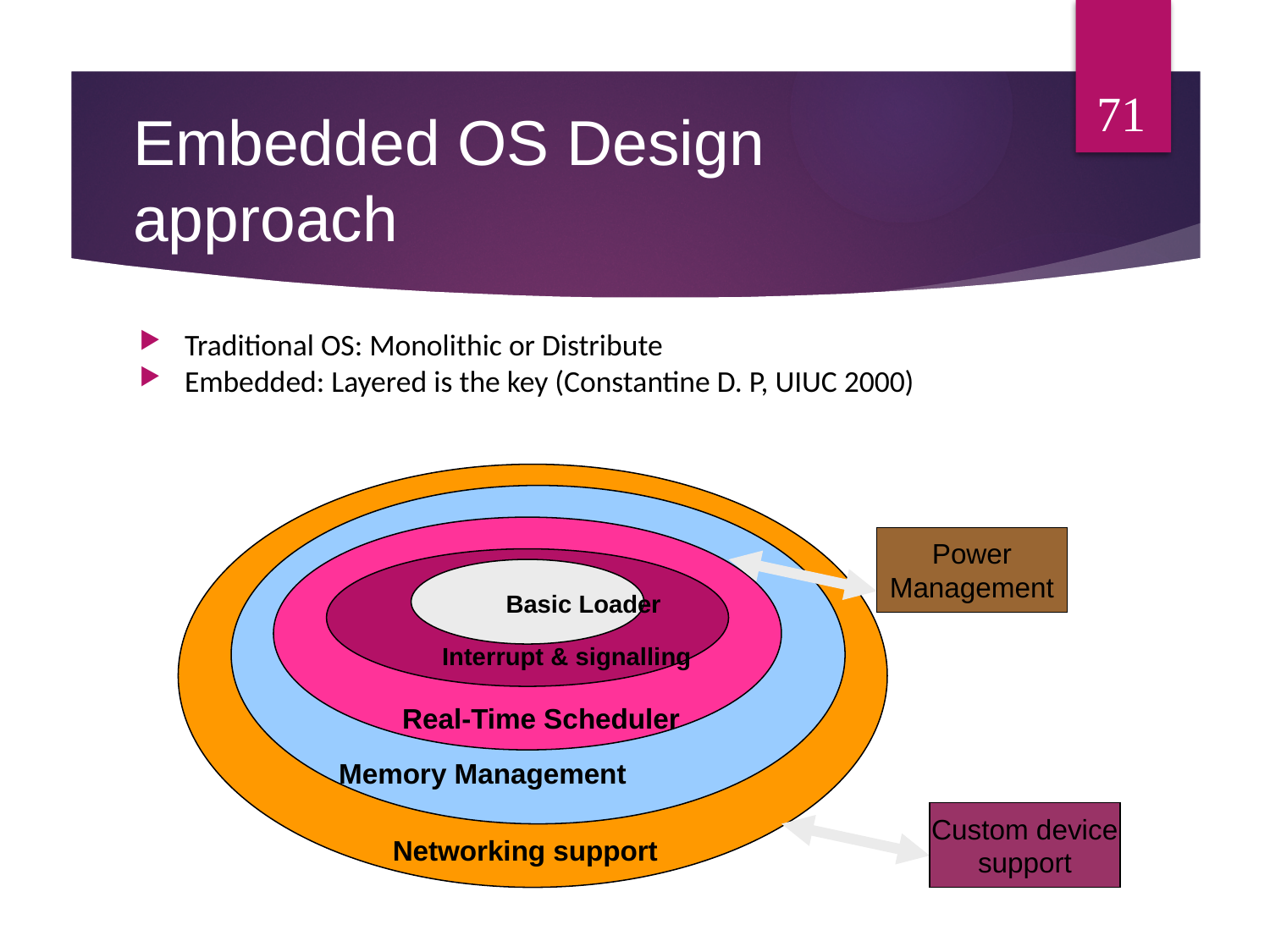

71
# Embedded OS Design approach
Traditional OS: Monolithic or Distribute
Embedded: Layered is the key (Constantine D. P, UIUC 2000)

Power
Management

Basic Loader
Interrupt & signalling
Real-Time Scheduler
Memory Management

Custom device
support

Networking support